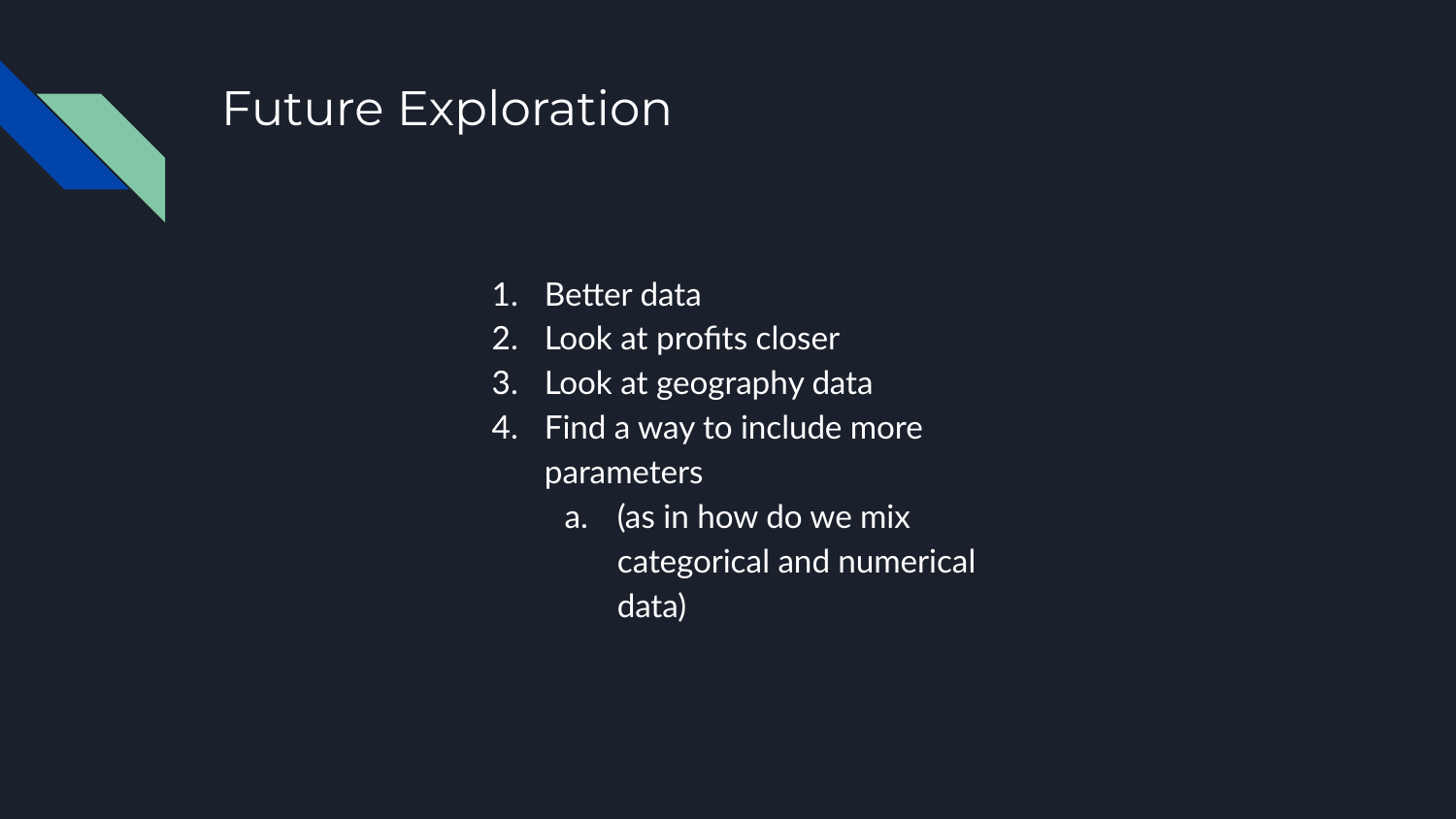

# Future Exploration
Better data
Look at profits closer
Look at geography data
Find a way to include more parameters
(as in how do we mix categorical and numerical data)